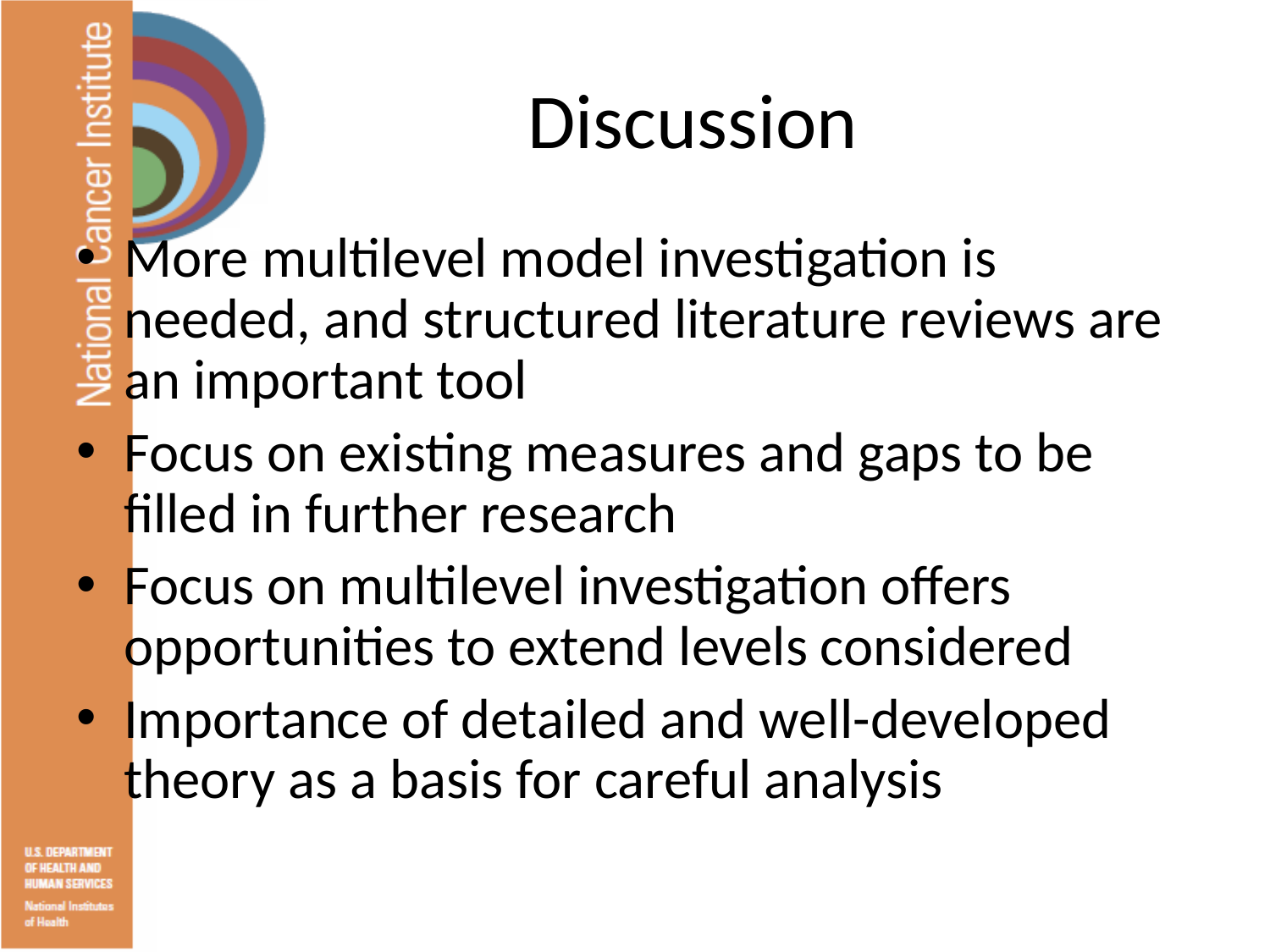

# Discussion
More multilevel model investigation is needed, and structured literature reviews are an important tool
Focus on existing measures and gaps to be filled in further research
Focus on multilevel investigation offers opportunities to extend levels considered
Importance of detailed and well-developed theory as a basis for careful analysis